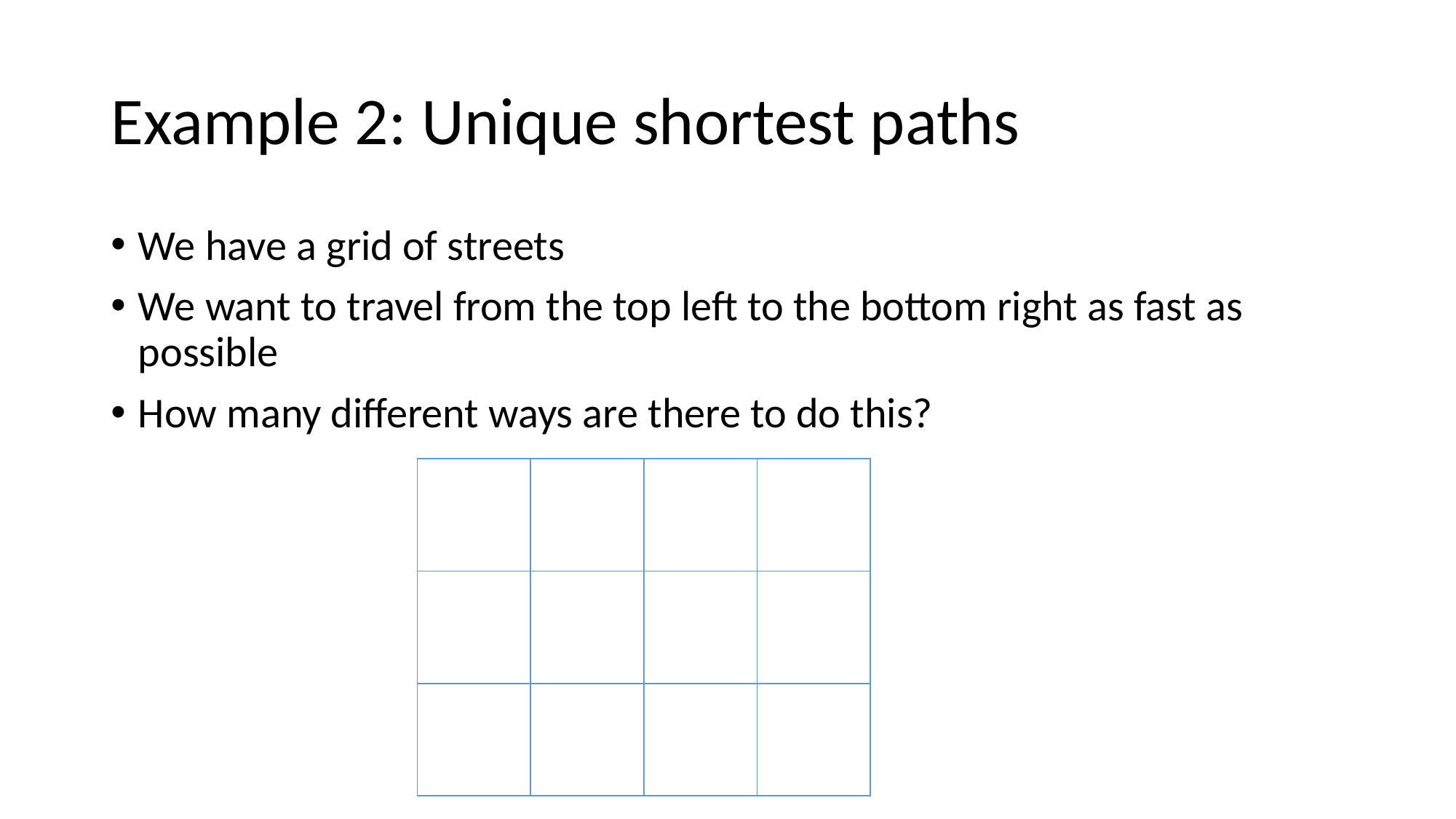

# Example 2: Unique shortest paths
We have a grid of streets
We want to travel from the top left to the bottom right as fast as possible
How many different ways are there to do this?
|  |  |  |  |  |
| --- | --- | --- | --- | --- |
|  |  |  |  |  |
|  |  |  |  |  |
|  |  |  |  |  |